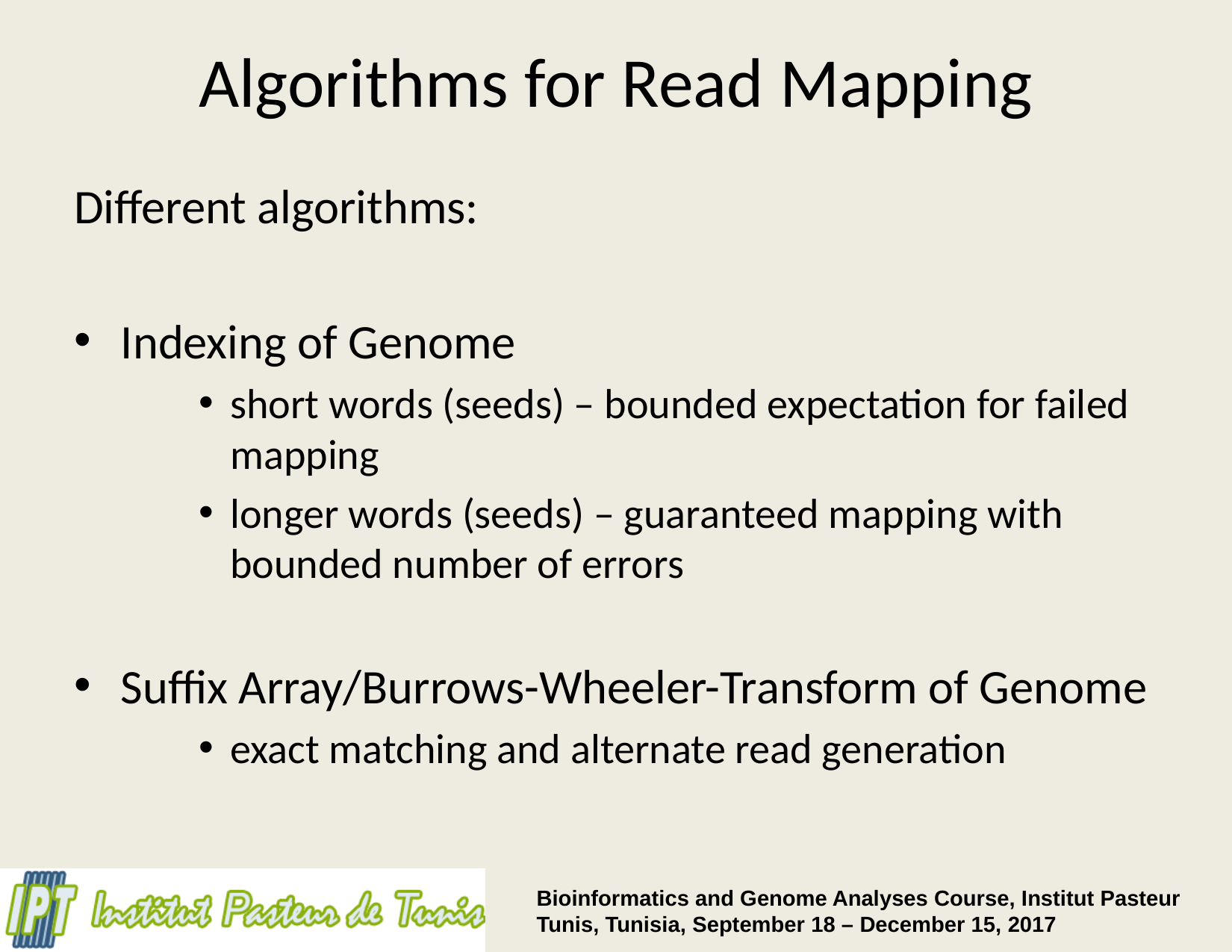

# Algorithms for Read Mapping
Different algorithms:

Indexing of Genome
short words (seeds) – bounded expectation for failed mapping
longer words (seeds) – guaranteed mapping with bounded number of errors

Suffix Array/Burrows-Wheeler-Transform of Genome
exact matching and alternate read generation